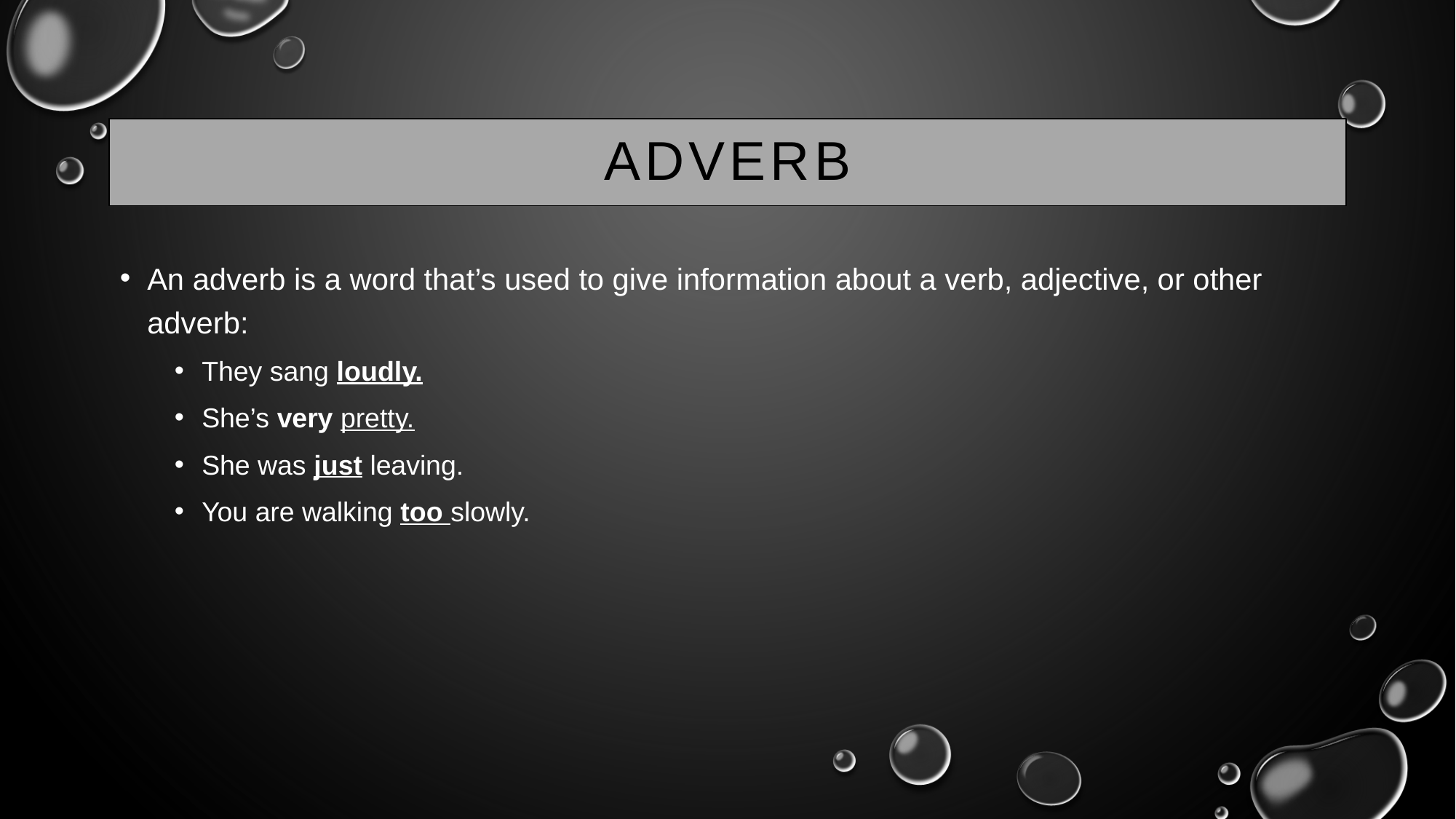

# Adverb
An adverb is a word that’s used to give information about a verb, adjective, or other adverb:
They sang loudly.
She’s very pretty.
She was just leaving.
You are walking too slowly.